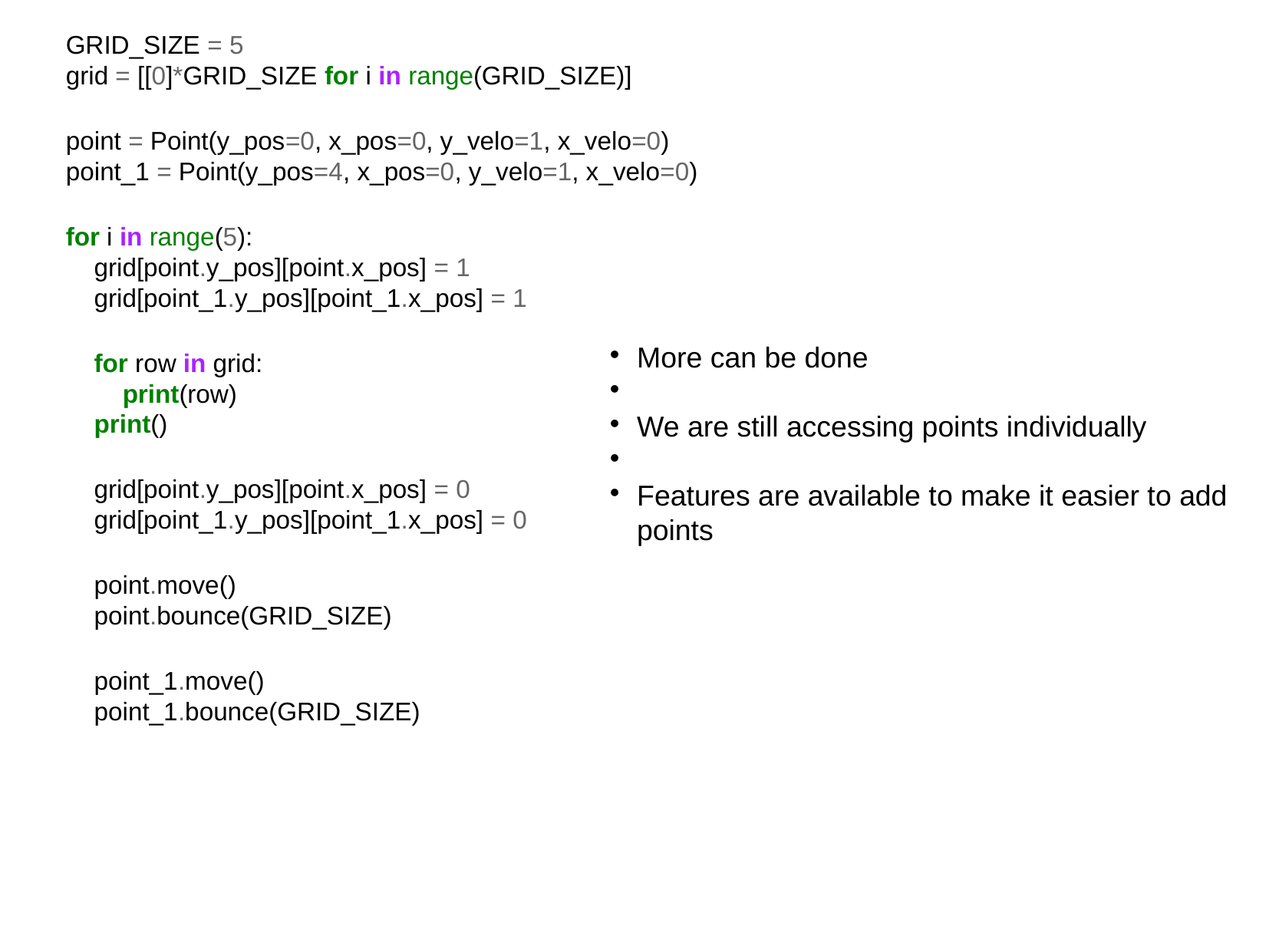

GRID_SIZE = 5
grid = [[0]*GRID_SIZE for i in range(GRID_SIZE)]

point = Point(y_pos=0, x_pos=0, y_velo=1, x_velo=0)
point_1 = Point(y_pos=4, x_pos=0, y_velo=1, x_velo=0)

for i in range(5):
    grid[point.y_pos][point.x_pos] = 1
    grid[point_1.y_pos][point_1.x_pos] = 1

    for row in grid:
        print(row)
    print()

    grid[point.y_pos][point.x_pos] = 0
    grid[point_1.y_pos][point_1.x_pos] = 0

    point.move()
    point.bounce(GRID_SIZE)

    point_1.move()
    point_1.bounce(GRID_SIZE)
More can be done

We are still accessing points individually

Features are available to make it easier to add points